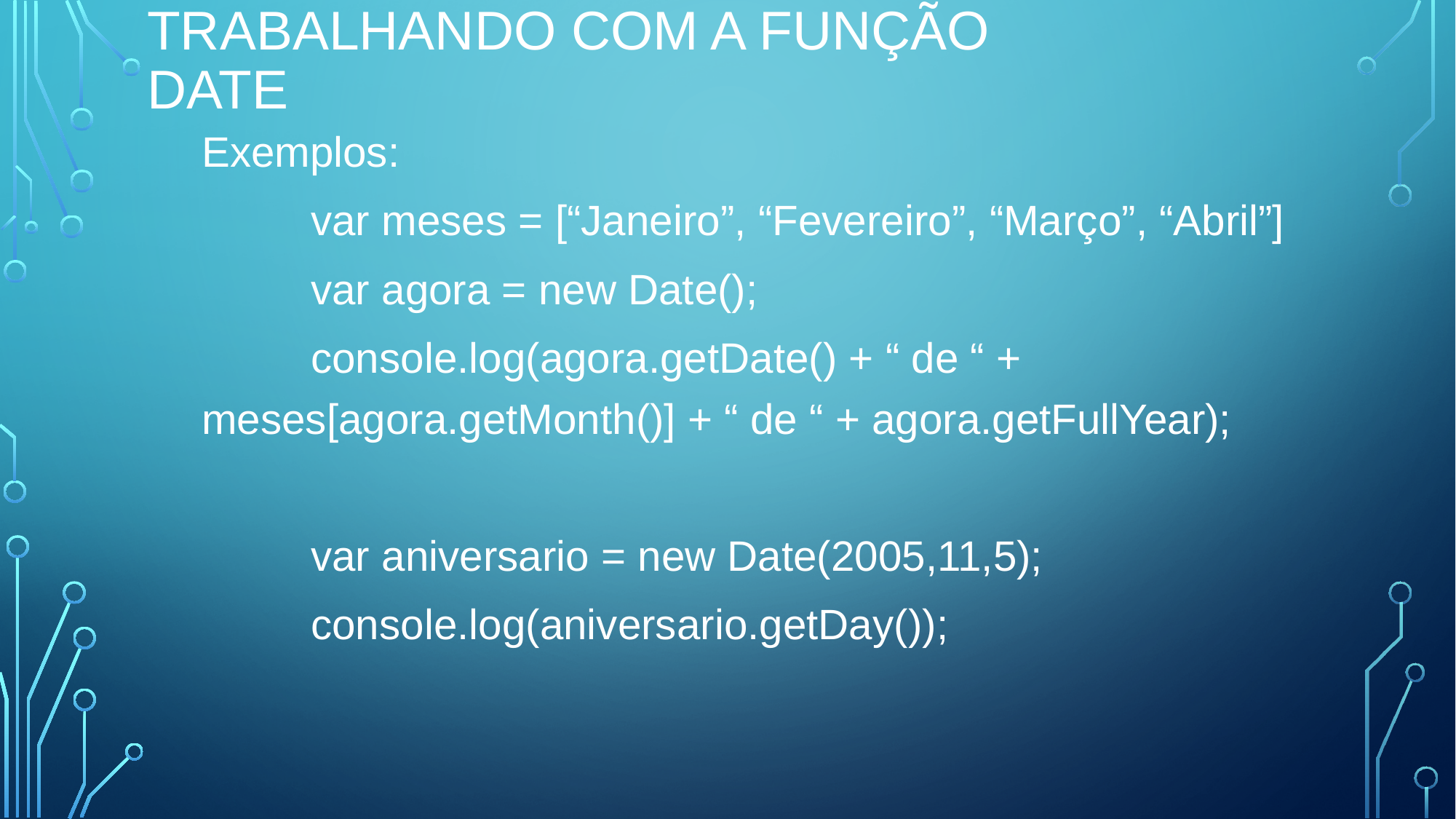

# Trabalhando com a função date
Exemplos:
	var meses = [“Janeiro”, “Fevereiro”, “Março”, “Abril”]
	var agora = new Date();
	console.log(agora.getDate() + “ de “ + meses[agora.getMonth()] + “ de “ + agora.getFullYear);

	var aniversario = new Date(2005,11,5);
	console.log(aniversario.getDay());